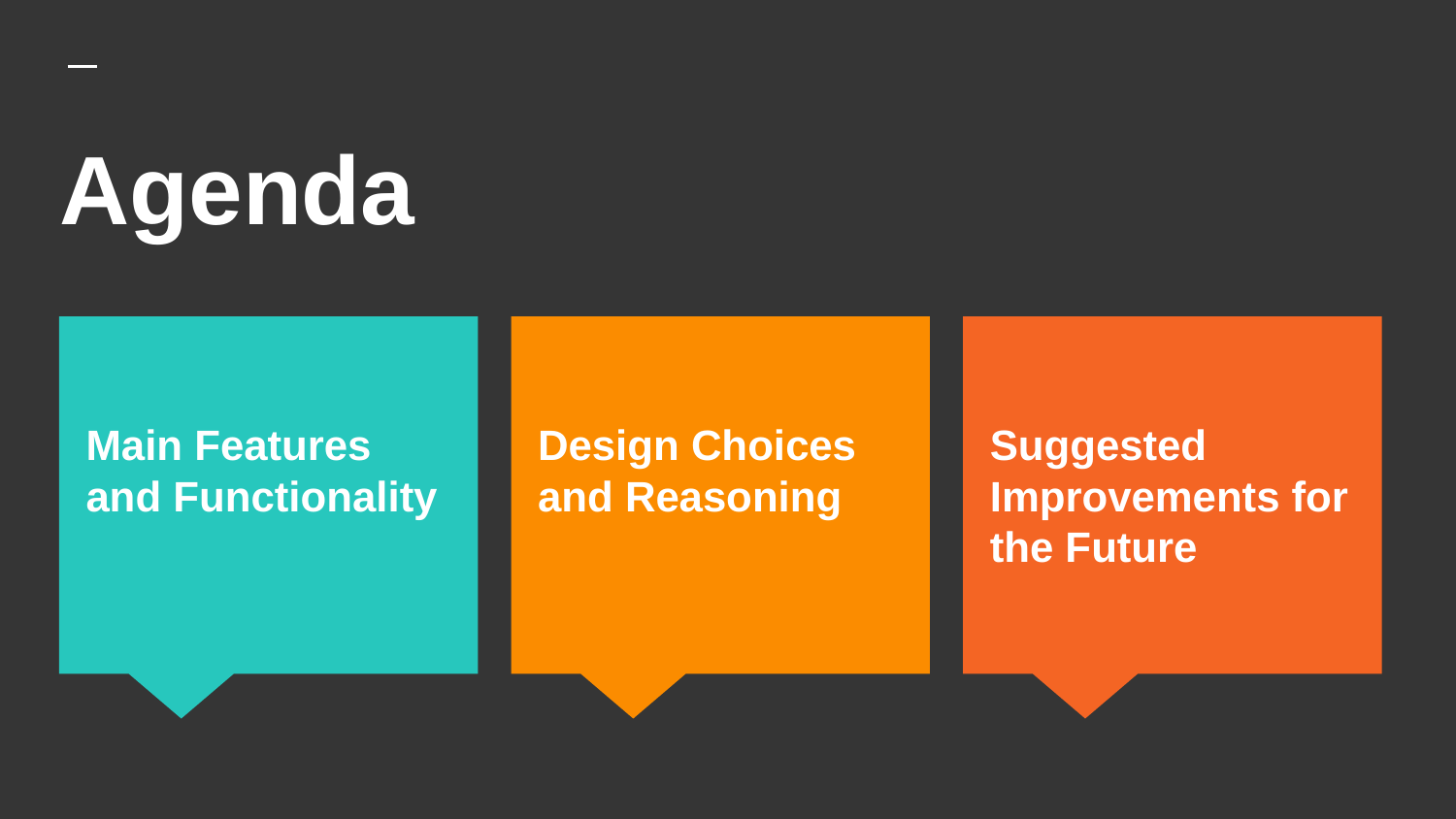

# Agenda

Main Features and Functionality

Design Choices and Reasoning

Suggested Improvements for the Future